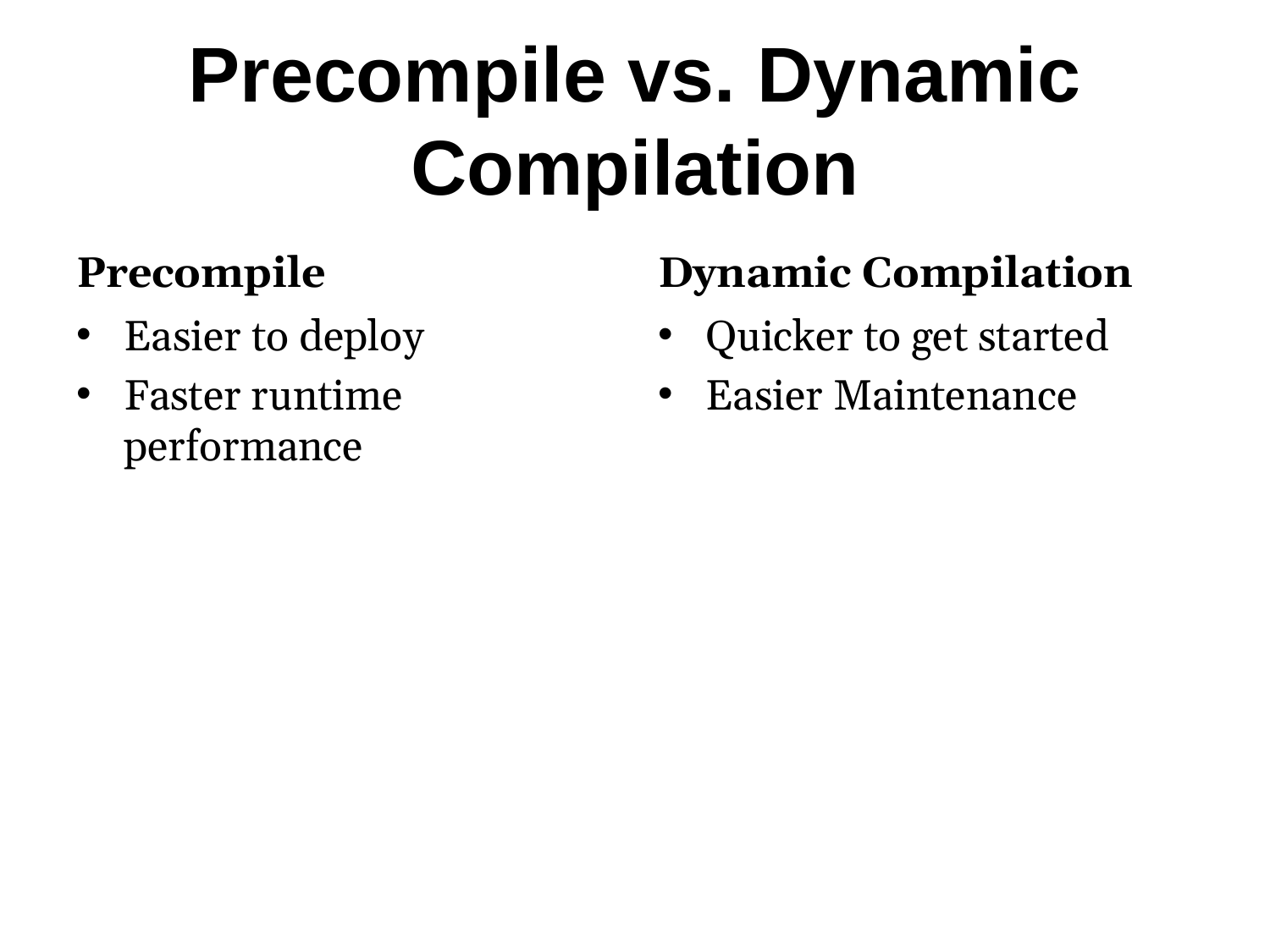

# Precompile vs. Dynamic Compilation
Precompile
Dynamic Compilation
Easier to deploy
Faster runtime performance
Quicker to get started
Easier Maintenance